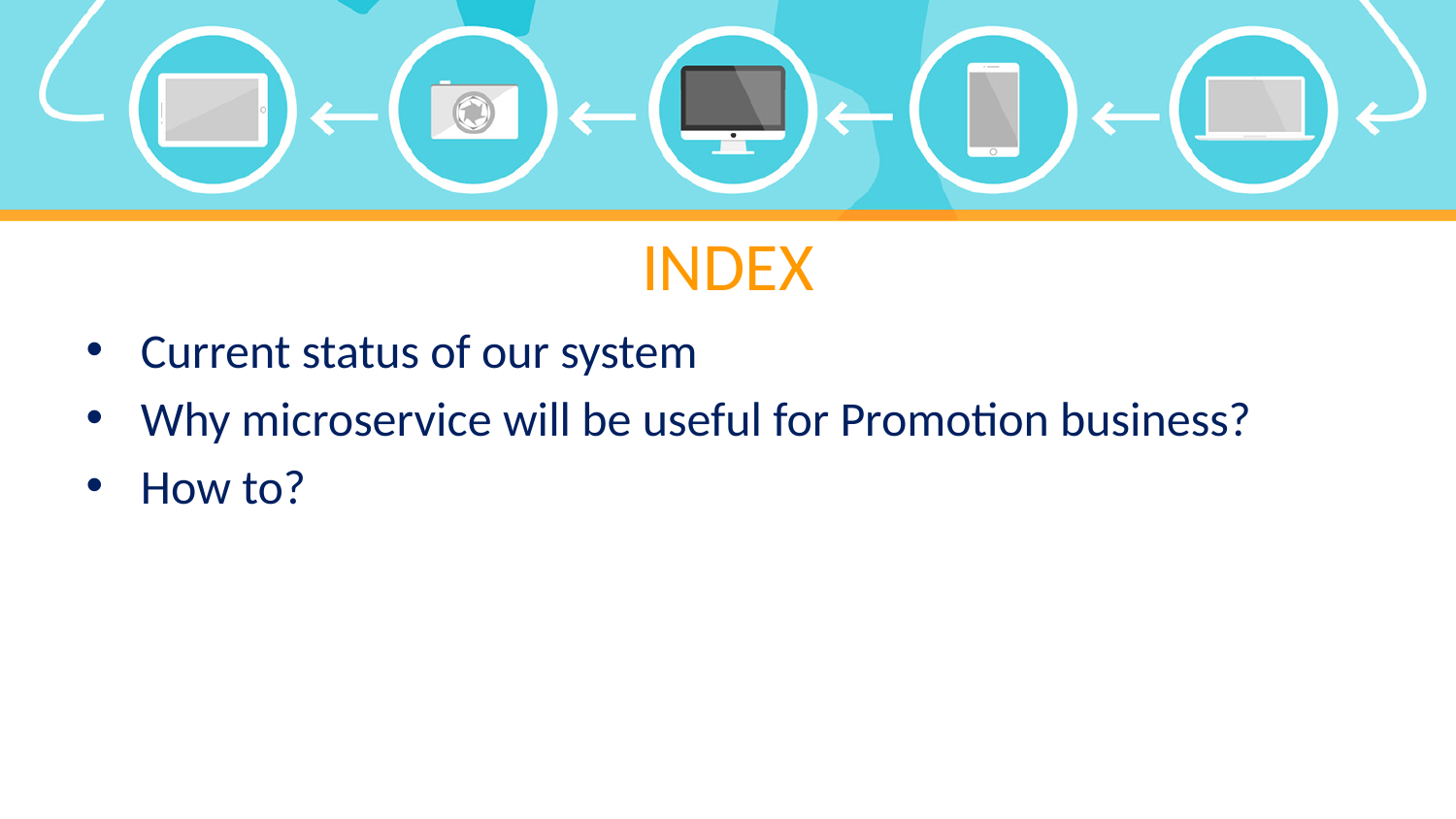

# INDEX
Current status of our system
Why microservice will be useful for Promotion business?
How to?